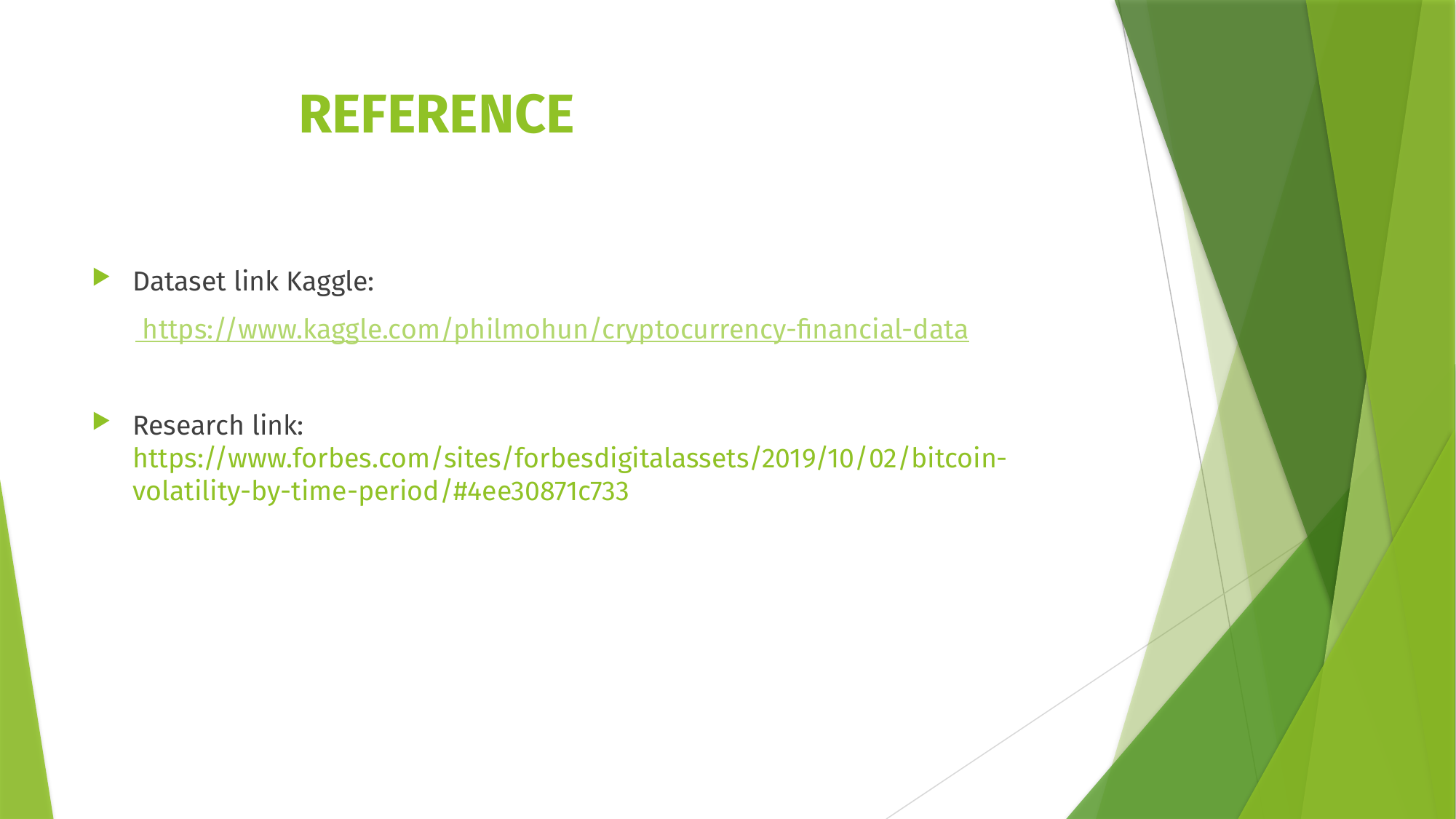

# REFERENCE
Dataset link Kaggle:
       https://www.kaggle.com/philmohun/cryptocurrency-financial-data

Research link: https://www.forbes.com/sites/forbesdigitalassets/2019/10/02/bitcoin-volatility-by-time-period/#4ee30871c733